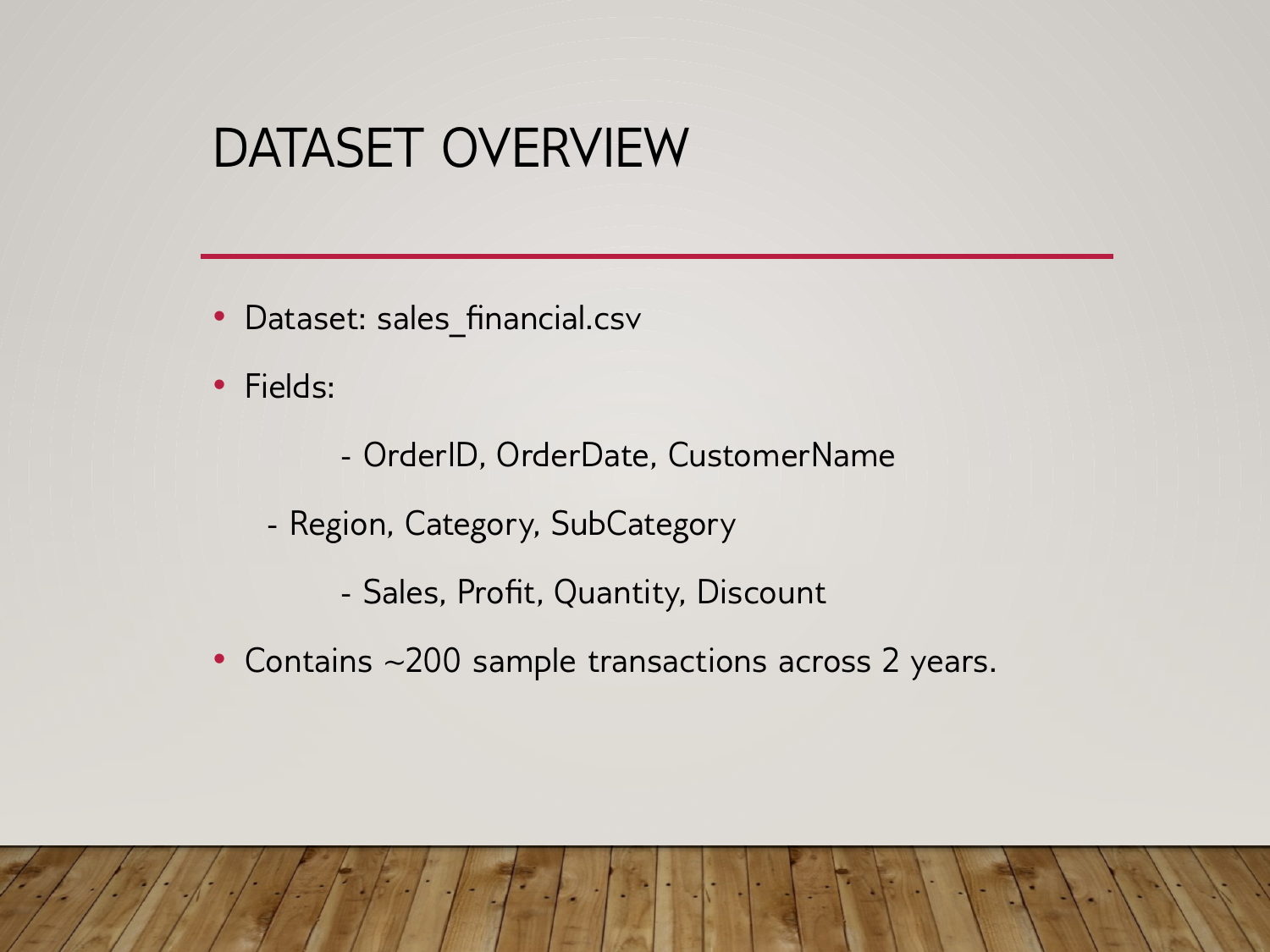

# Dataset Overview
Dataset: sales_financial.csv
Fields:
	- OrderID, OrderDate, CustomerName
     - Region, Category, SubCategory
	- Sales, Profit, Quantity, Discount
Contains ~200 sample transactions across 2 years.